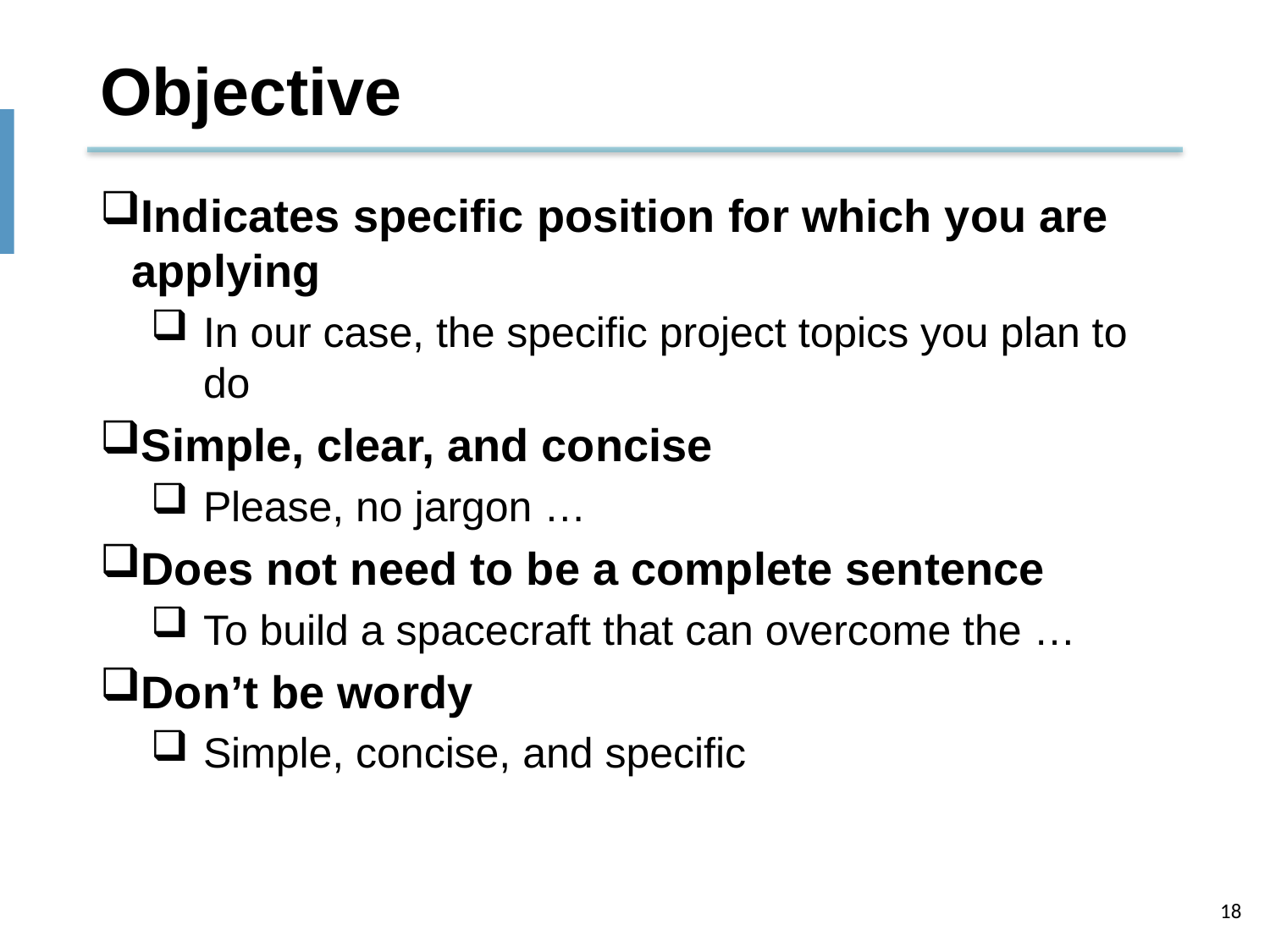

# Objective
Indicates specific position for which you are applying
In our case, the specific project topics you plan to do
Simple, clear, and concise
Please, no jargon …
Does not need to be a complete sentence
To build a spacecraft that can overcome the …
Don’t be wordy
Simple, concise, and specific

18